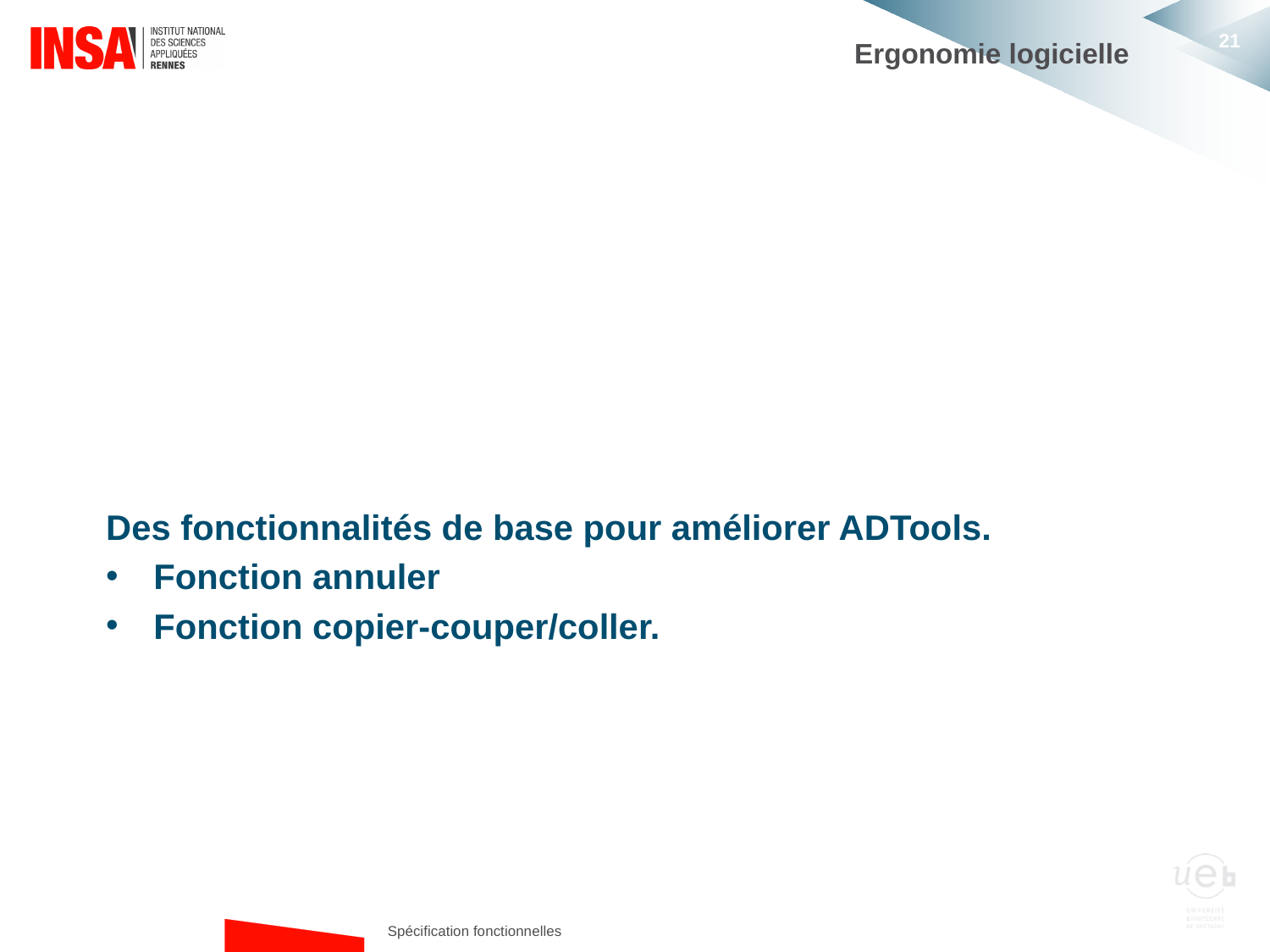

# Ergonomie logicielle
Des fonctionnalités de base pour améliorer ADTools.
Fonction annuler
Fonction copier-couper/coller.
Spécification fonctionnelles